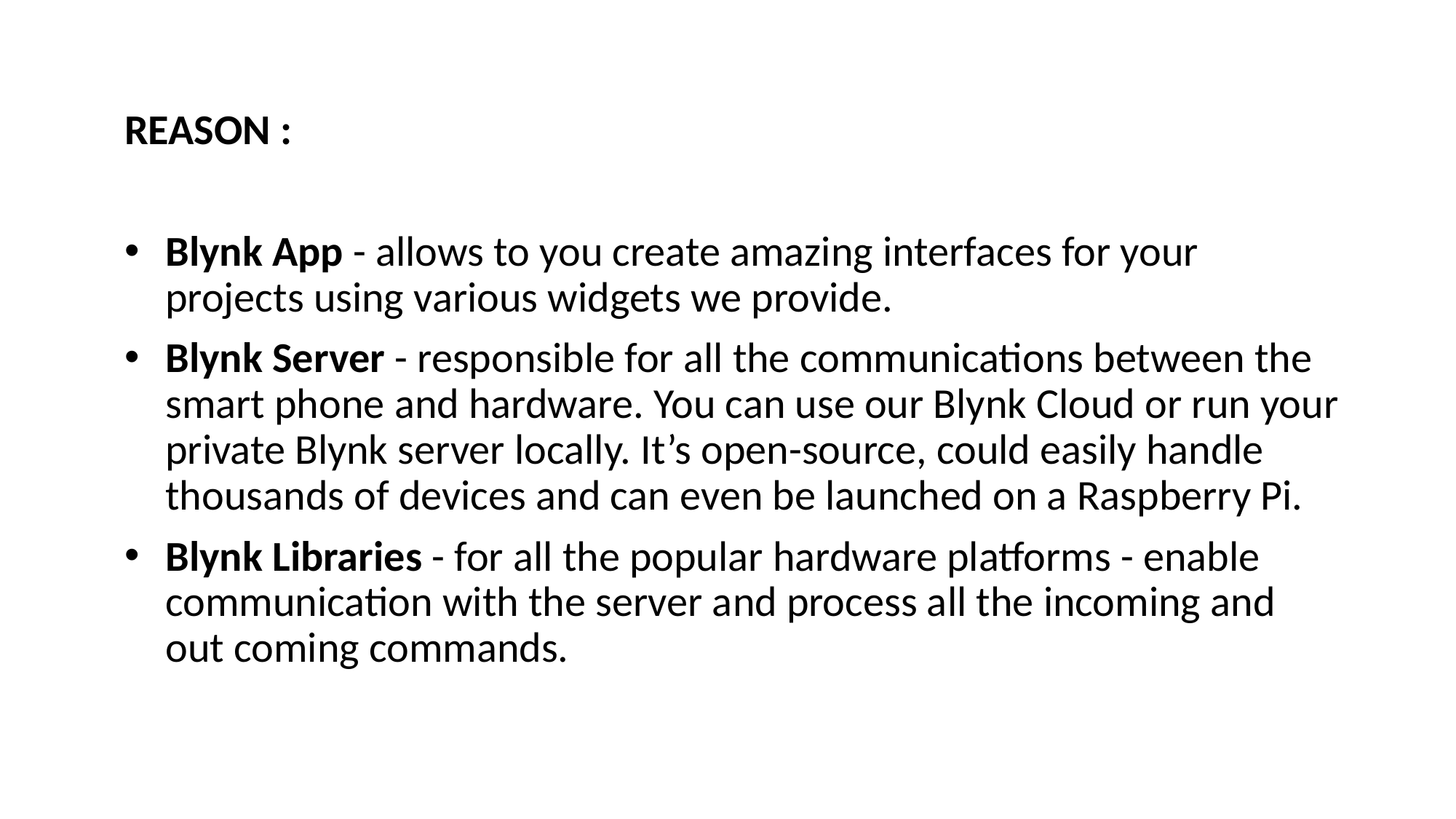

REASON :

Blynk App - allows to you create amazing interfaces for your projects using various widgets we provide.
Blynk Server - responsible for all the communications between the smart phone and hardware. You can use our Blynk Cloud or run your private Blynk server locally. It’s open-source, could easily handle thousands of devices and can even be launched on a Raspberry Pi.
Blynk Libraries - for all the popular hardware platforms - enable communication with the server and process all the incoming and out coming commands.